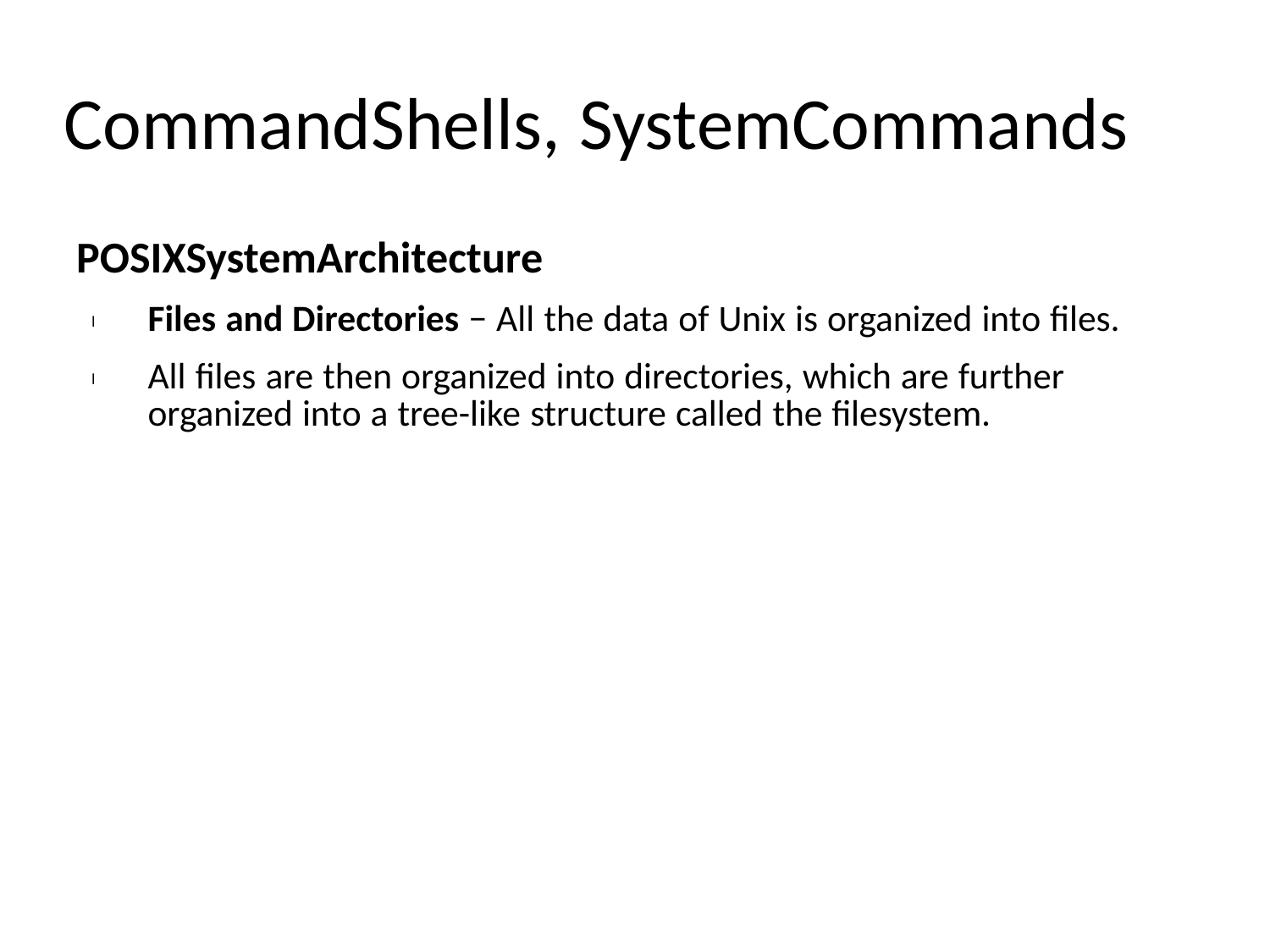

CommandShells, SystemCommands

	POSIXSystemArchitecture
Files and Directories − All the data of Unix is organized into files.
All files are then organized into directories, which are further
organized into a tree-like structure called the filesystem.
l

l